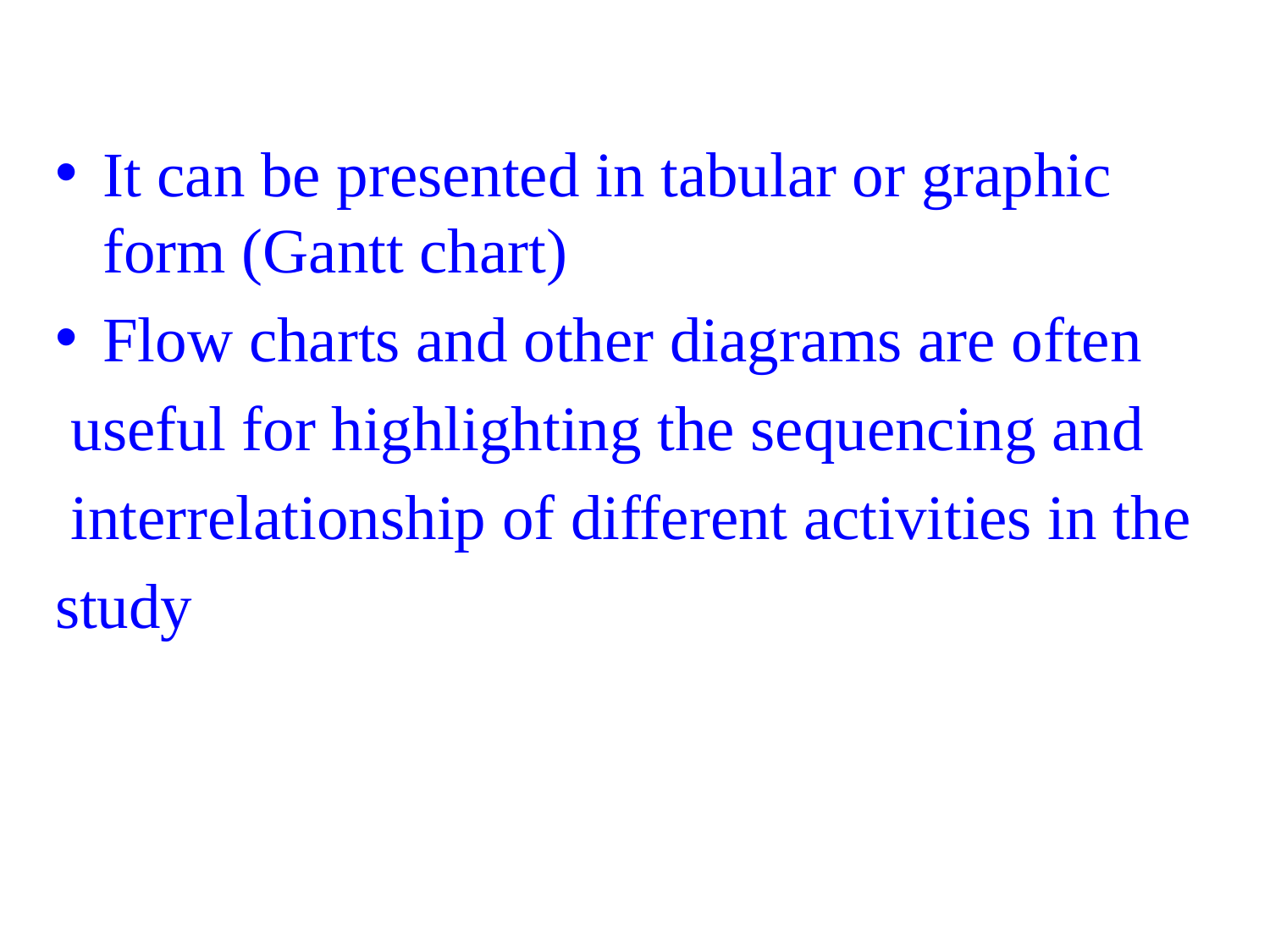

It can be presented in tabular or graphic form (Gantt chart)
Flow charts and other diagrams are often
 useful for highlighting the sequencing and
 interrelationship of different activities in the
study